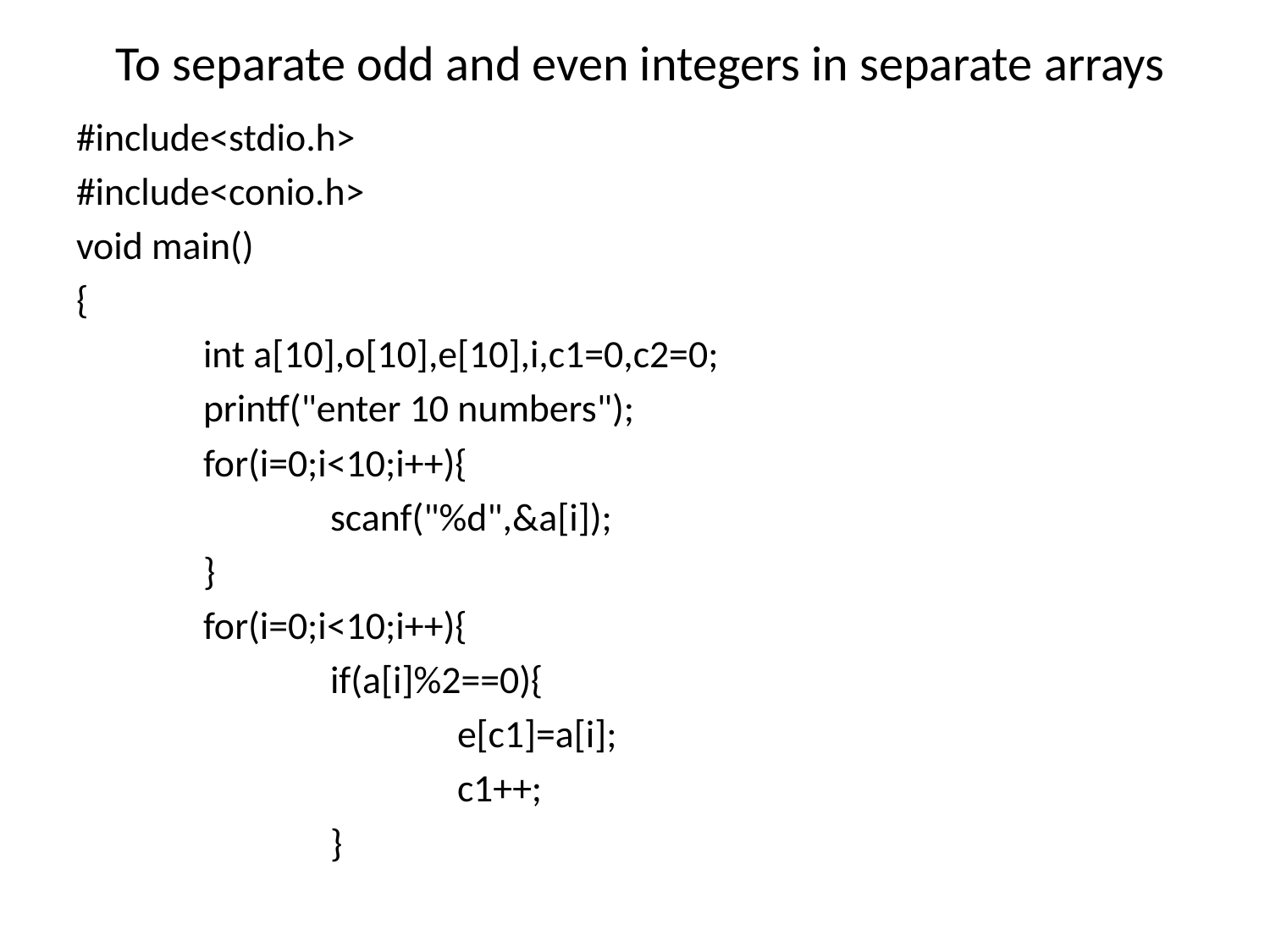

# To separate odd and even integers in separate arrays
#include<stdio.h>
#include<conio.h>
void main()
{
	int a[10],o[10],e[10],i,c1=0,c2=0;
	printf("enter 10 numbers");
	for(i=0;i<10;i++){
		scanf("%d",&a[i]);
	}
	for(i=0;i<10;i++){
		if(a[i]%2==0){
			e[c1]=a[i];
			c1++;
		}